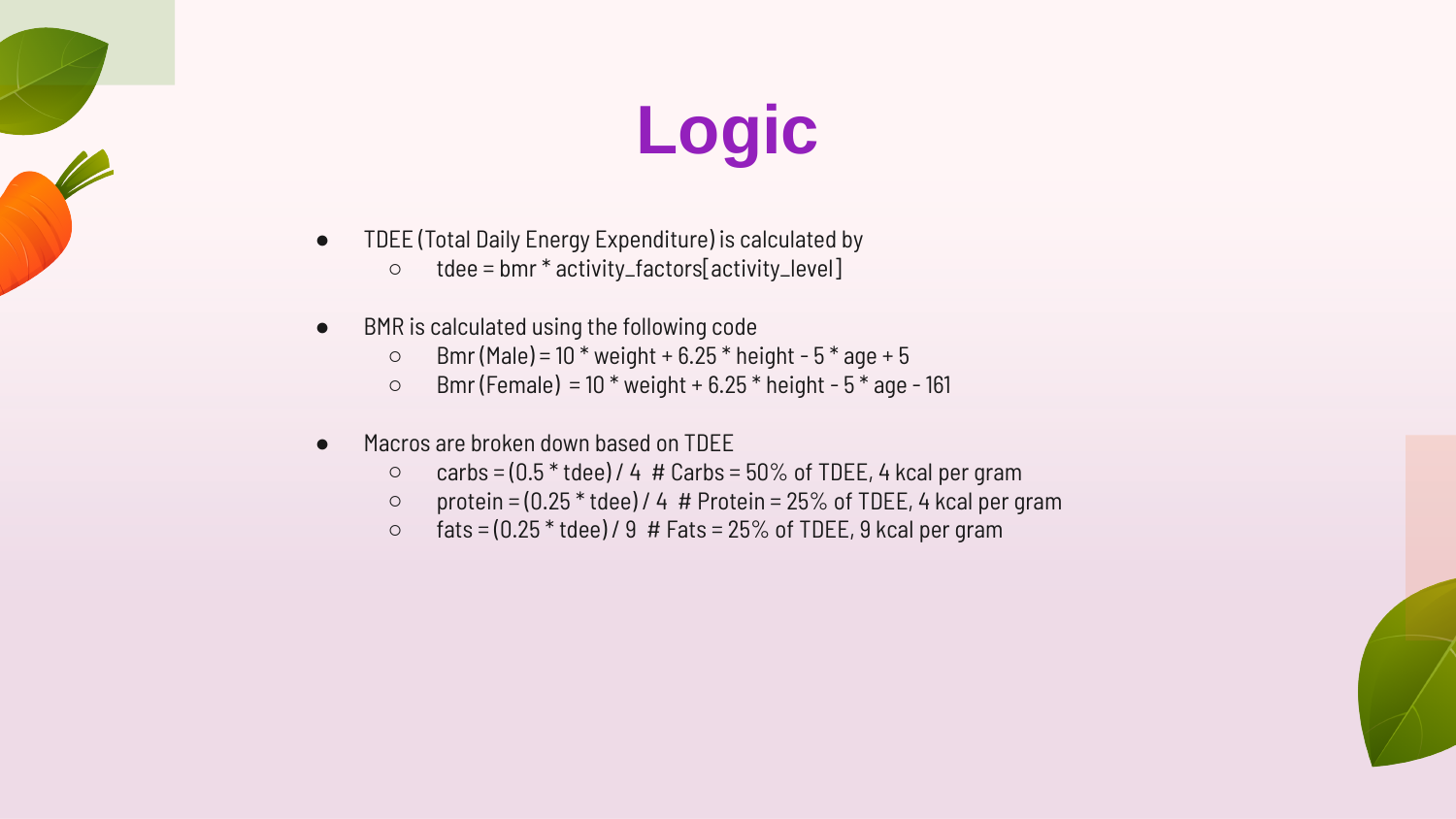

# Logic
TDEE (Total Daily Energy Expenditure) is calculated by
tdee = bmr * activity_factors[activity_level]
BMR is calculated using the following code
Bmr (Male) = 10 * weight + 6.25 * height - 5 * age + 5
Bmr (Female)  = 10 * weight + 6.25 * height - 5 * age - 161
Macros are broken down based on TDEE
carbs = (0.5 * tdee) / 4  # Carbs = 50% of TDEE, 4 kcal per gram
protein = (0.25 * tdee) / 4  # Protein = 25% of TDEE, 4 kcal per gram
fats = (0.25 * tdee) / 9  # Fats = 25% of TDEE, 9 kcal per gram